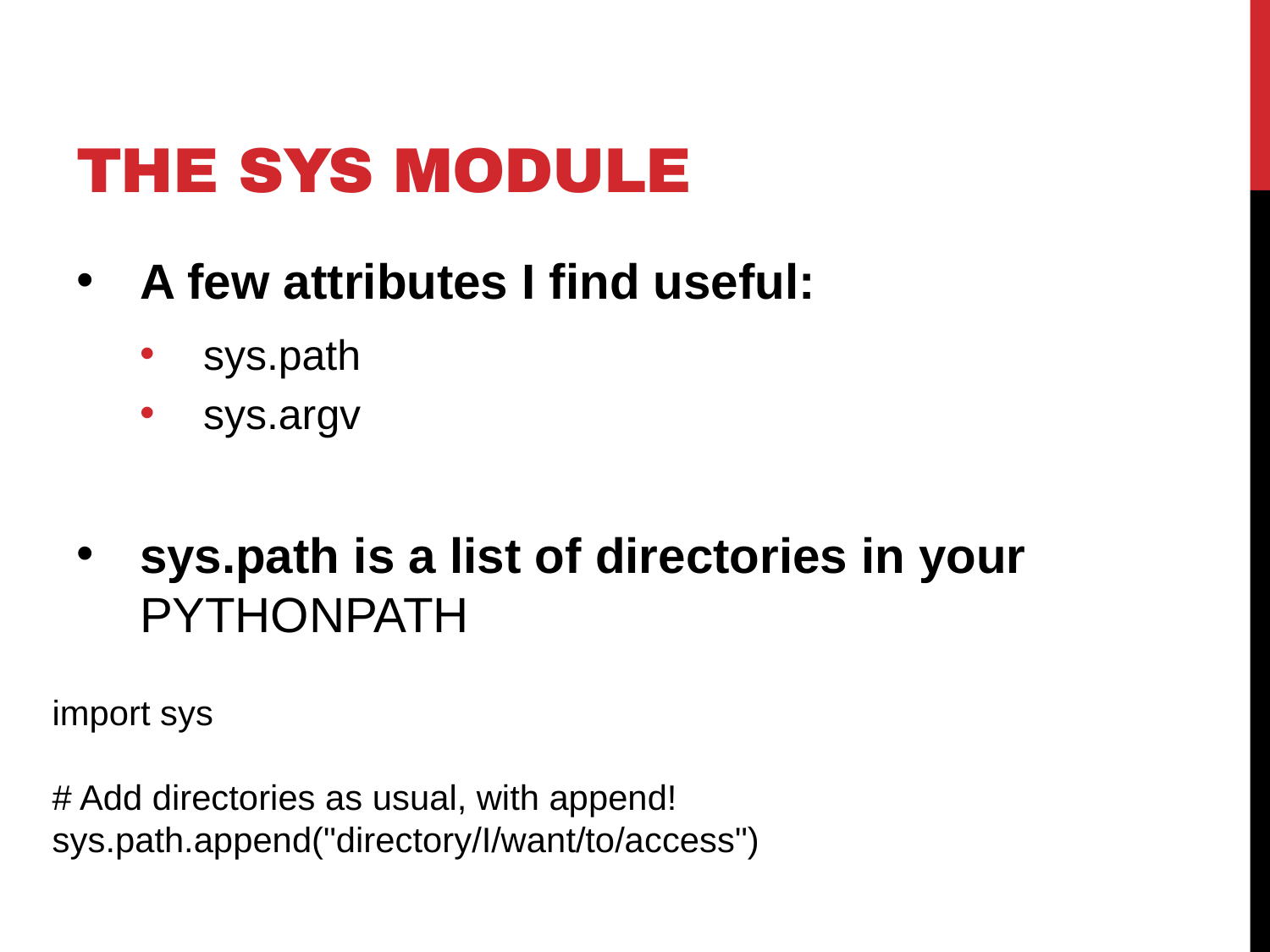

# the sys module
A few attributes I find useful:
sys.path
sys.argv

sys.path is a list of directories in your PYTHONPATH
import sys

# Add directories as usual, with append!
sys.path.append("directory/I/want/to/access")